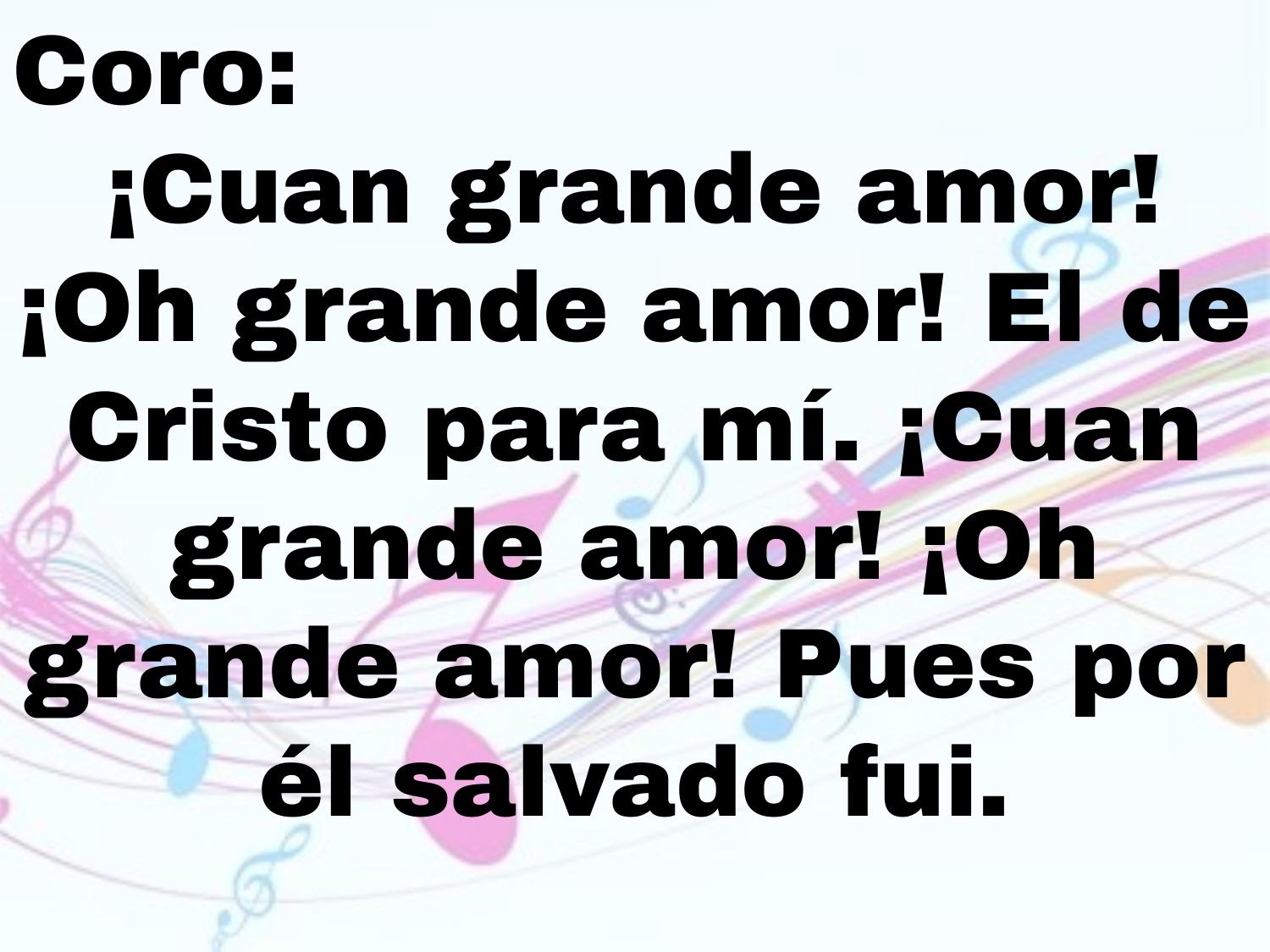

Coro:
¡Cuan grande amor! ¡Oh grande amor! El de Cristo para mí. ¡Cuan grande amor! ¡Oh grande amor! Pues por él salvado fui.